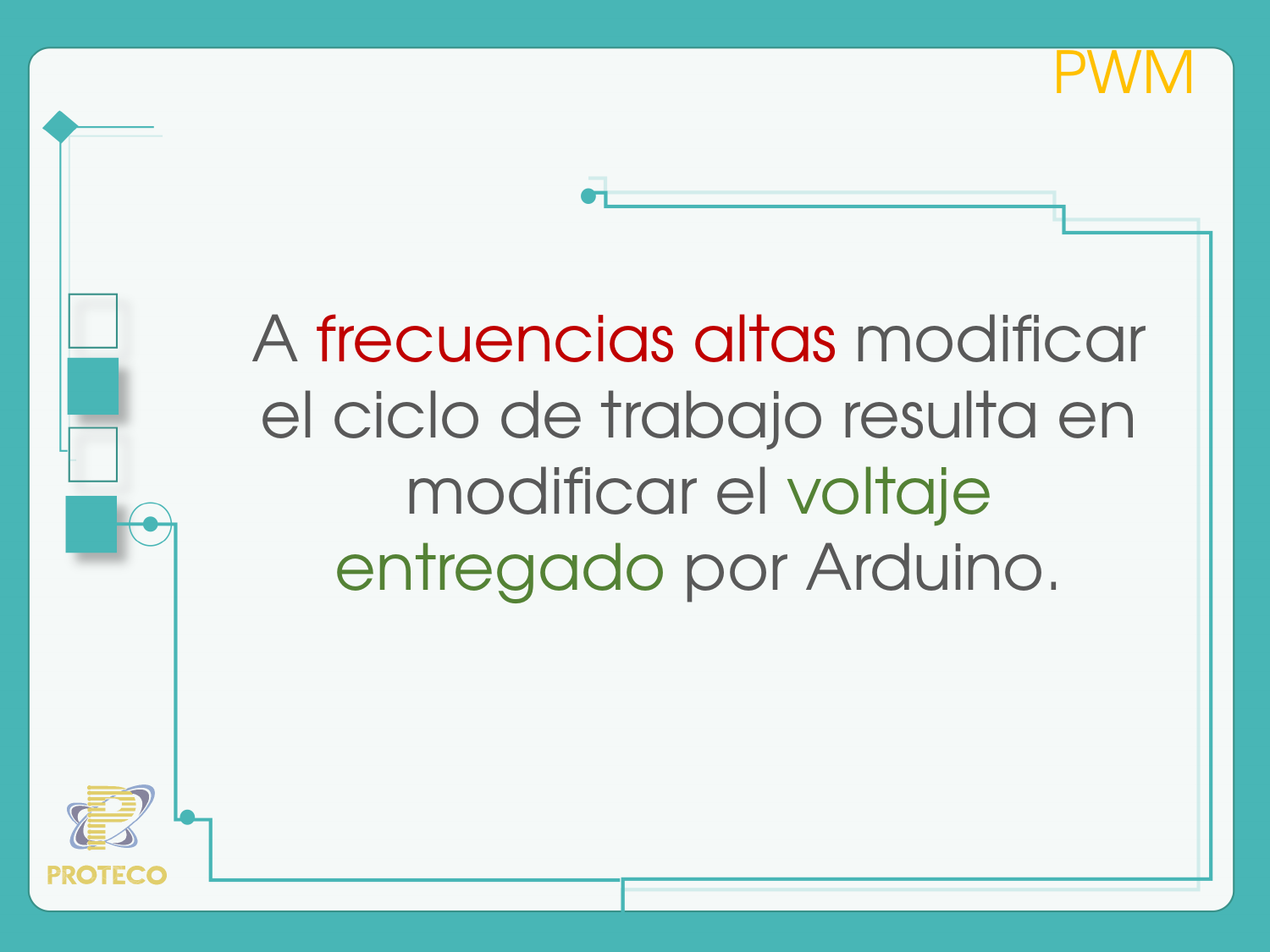

PWM

A frecuencias altas modificar el ciclo de trabajo resulta en modificar el voltaje entregado por Arduino.